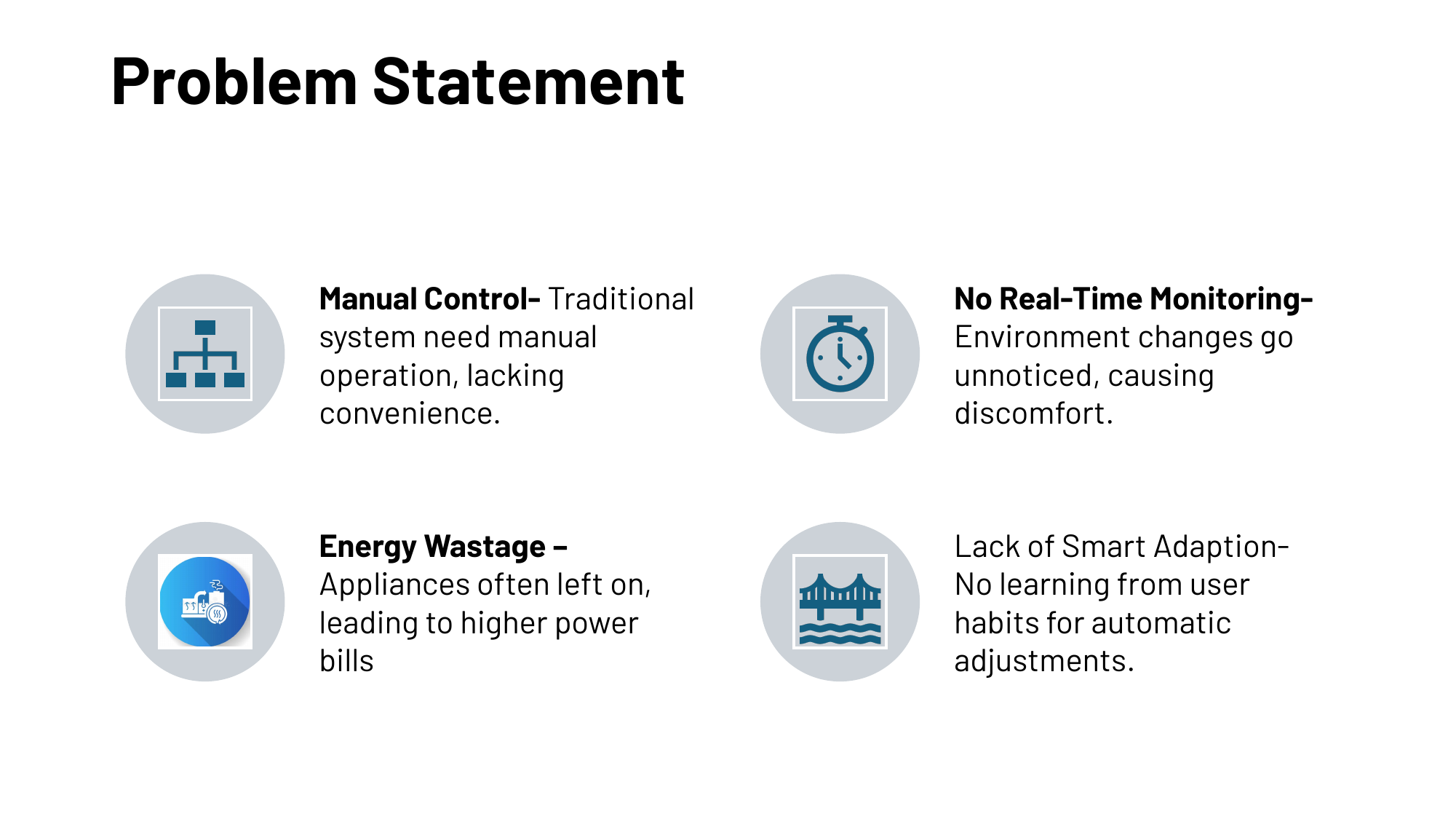

# Problem Statement
Manual Control- Traditional system need manual operation, lacking convenience.
No Real-Time Monitoring- Environment changes go unnoticed, causing discomfort.
Energy Wastage – Appliances often left on, leading to higher power bills
Lack of Smart Adaption- No learning from user habits for automatic adjustments.